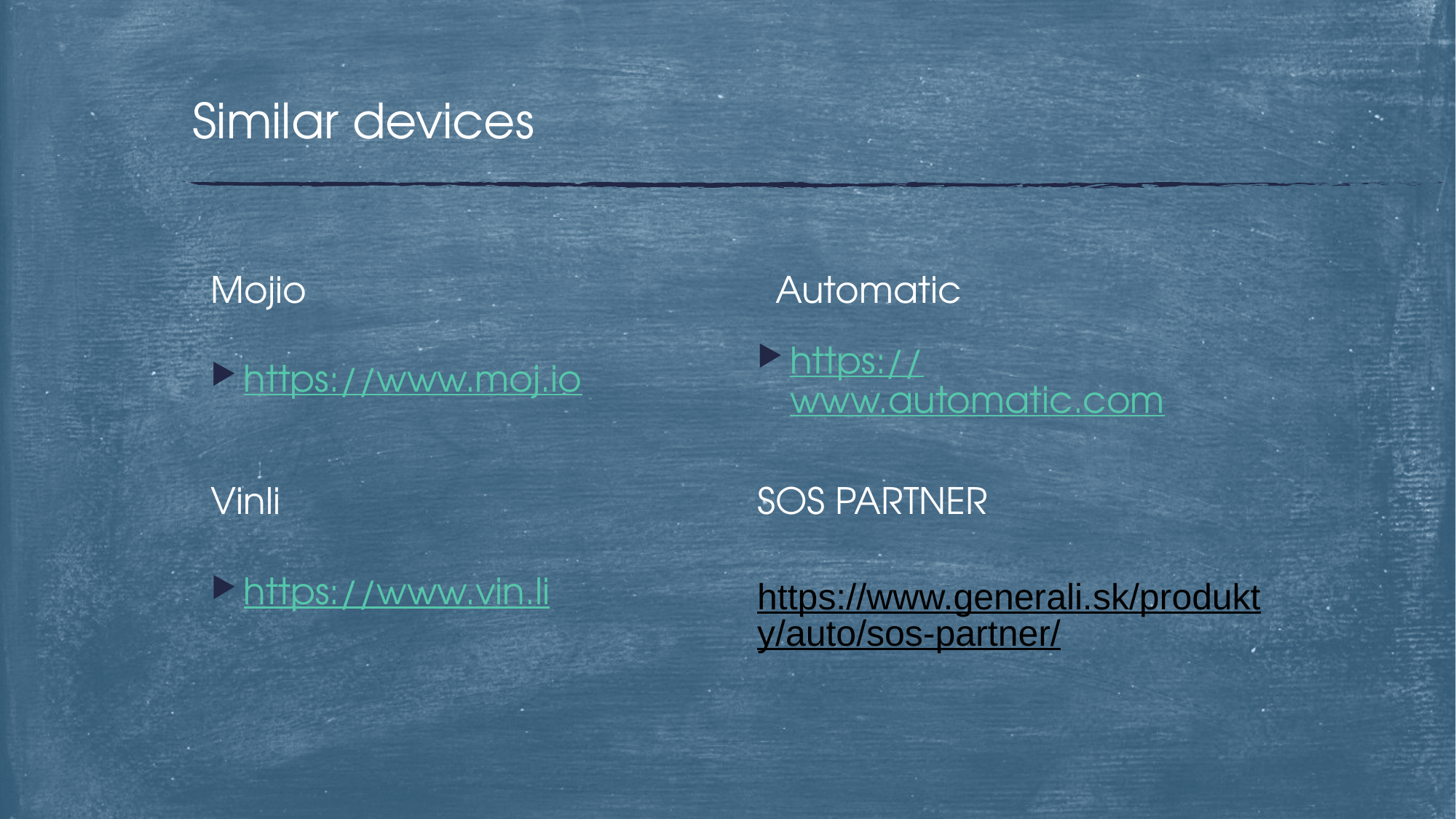

# Similar devices
Mojio
Automatic
https://www.automatic.com

https://www.moj.io

Vinli
SOS PARTNER
https://www.vin.li

https://www.generali.sk/produkty/auto/sos-partner/